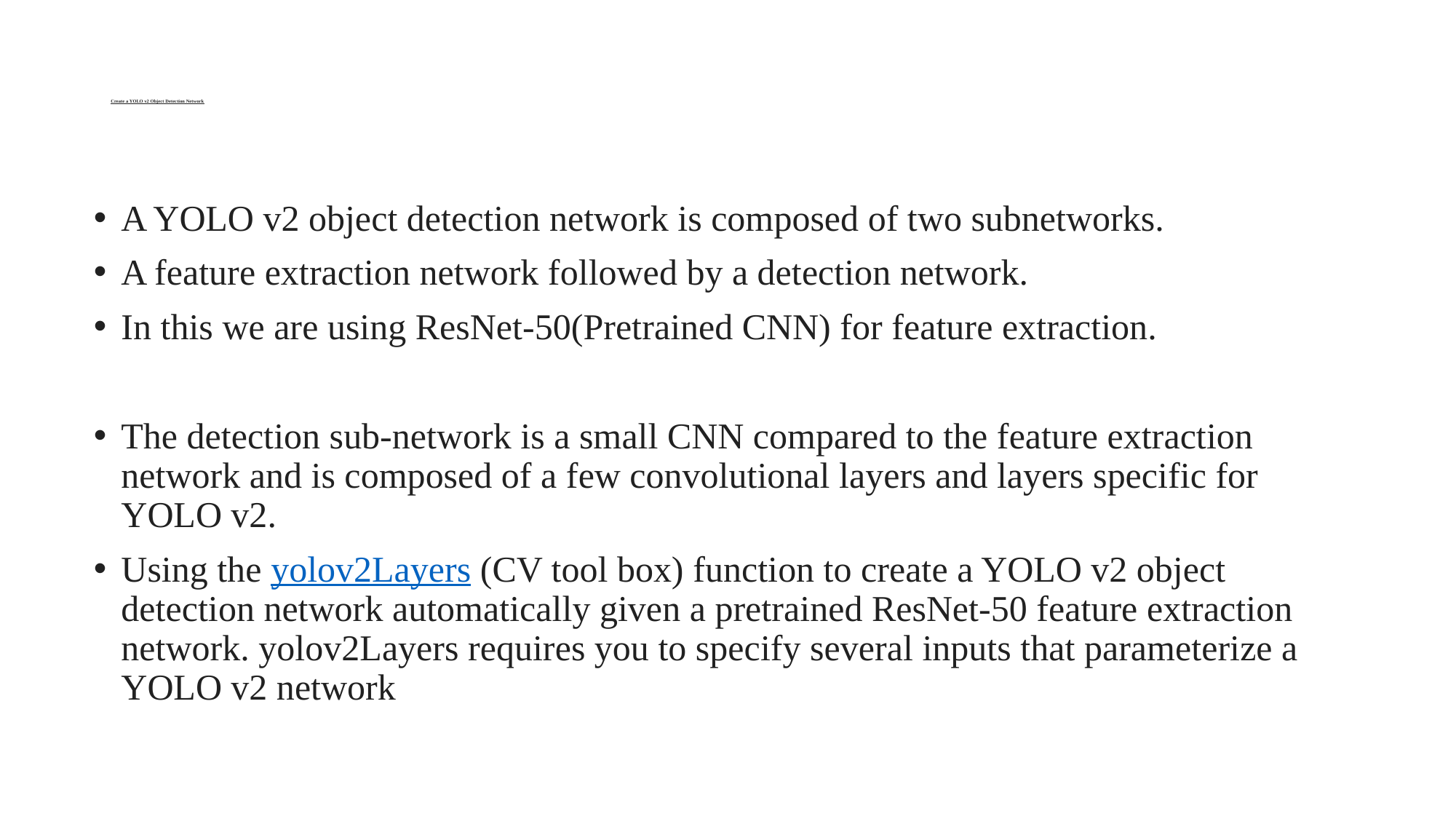

# Create a YOLO v2 Object Detection Network

A YOLO v2 object detection network is composed of two subnetworks.
A feature extraction network followed by a detection network.
In this we are using ResNet-50(Pretrained CNN) for feature extraction.

The detection sub-network is a small CNN compared to the feature extraction network and is composed of a few convolutional layers and layers specific for YOLO v2.
Using the yolov2Layers (CV tool box) function to create a YOLO v2 object detection network automatically given a pretrained ResNet-50 feature extraction network. yolov2Layers requires you to specify several inputs that parameterize a YOLO v2 network